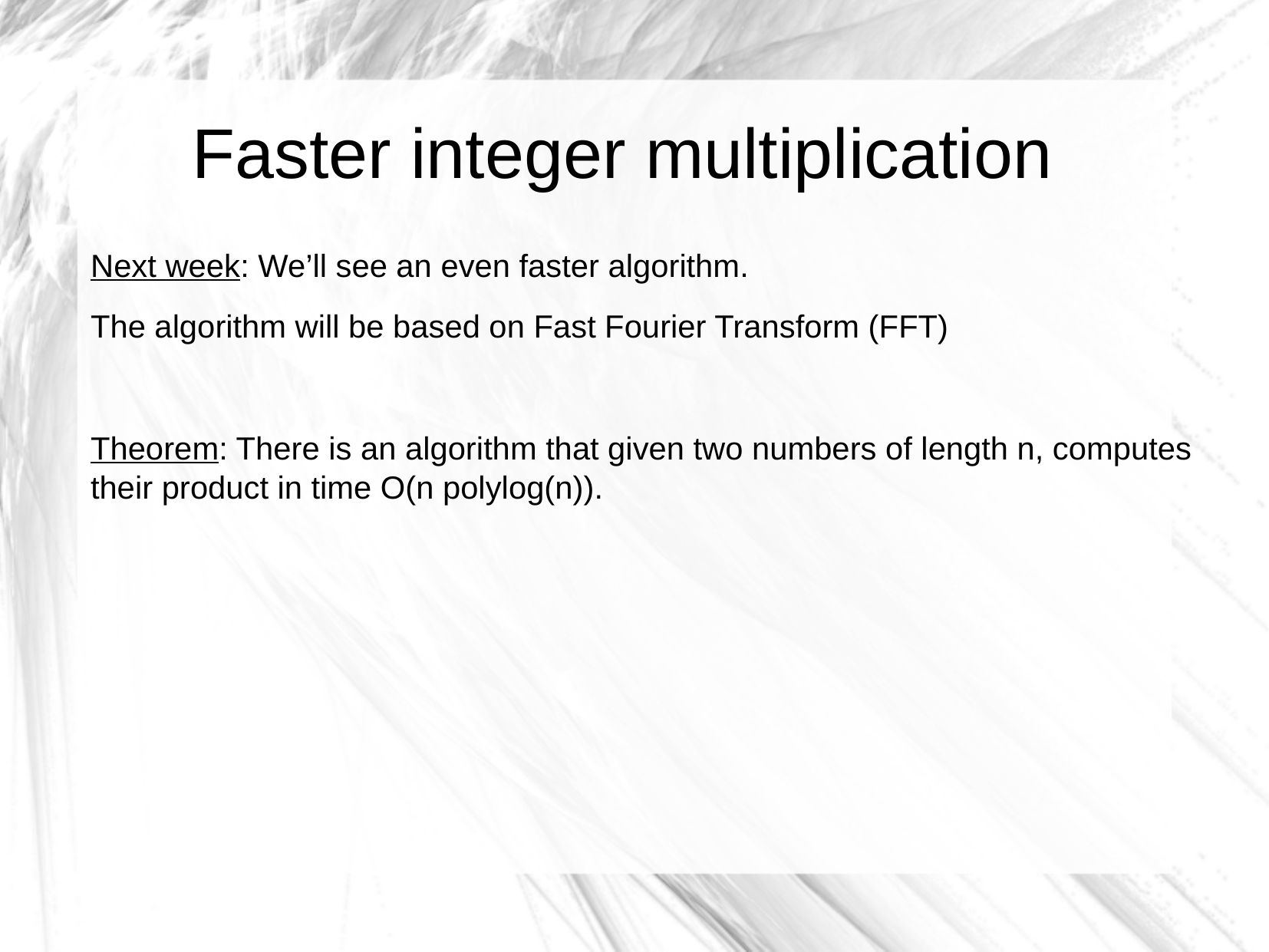

Faster integer multiplication
Next week: We’ll see an even faster algorithm.
The algorithm will be based on Fast Fourier Transform (FFT)

Theorem: There is an algorithm that given two numbers of length n, computes their product in time O(n polylog(n)).